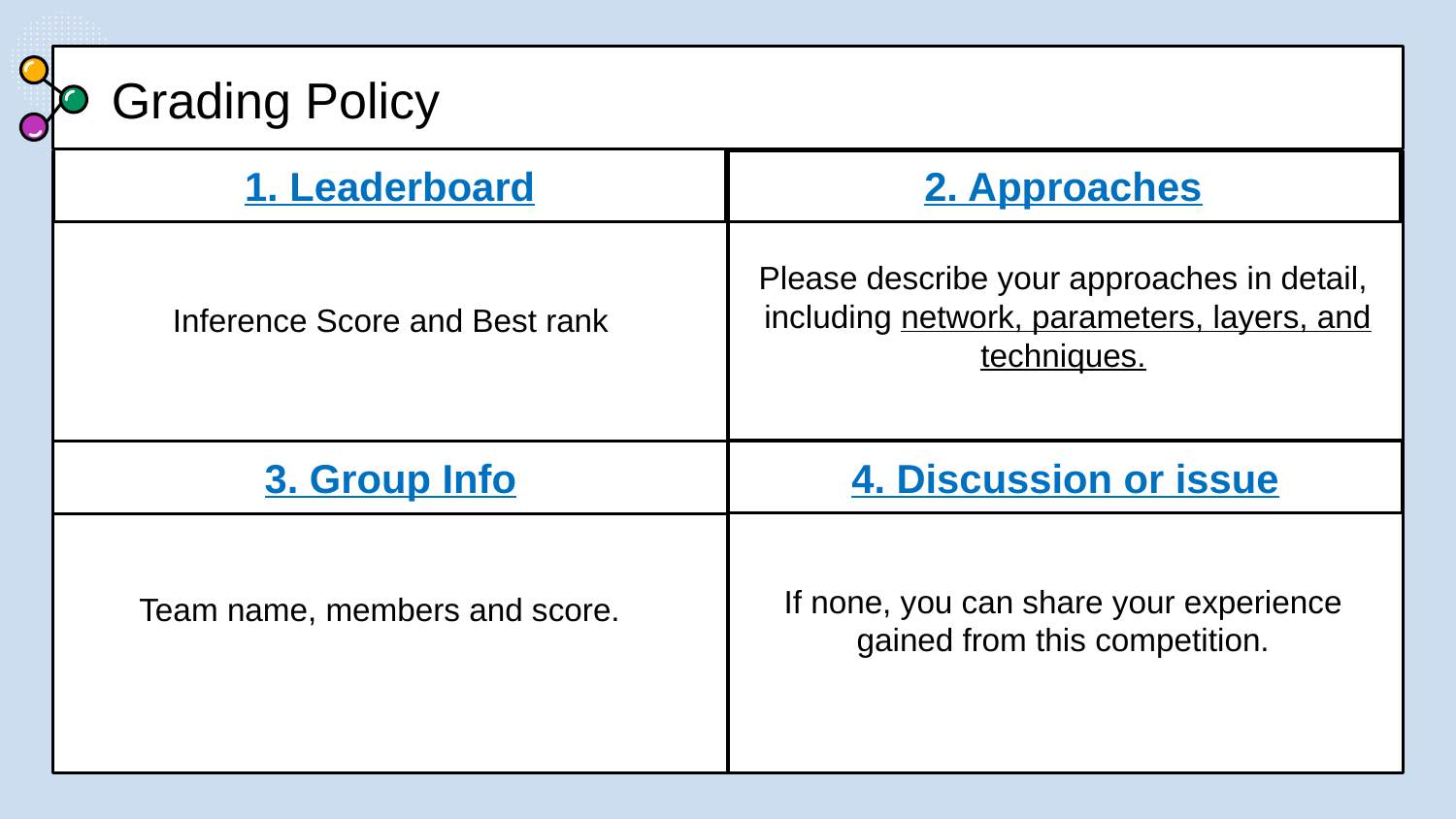

# Grading Policy

1. Leaderboard
2. Approaches
Please describe your approaches in detail,
 including network, parameters, layers, and techniques.

Inference Score and Best rank
4. Discussion or issue
3. Group Info
If none, you can share your experience gained from this competition.
Team name, members and score.